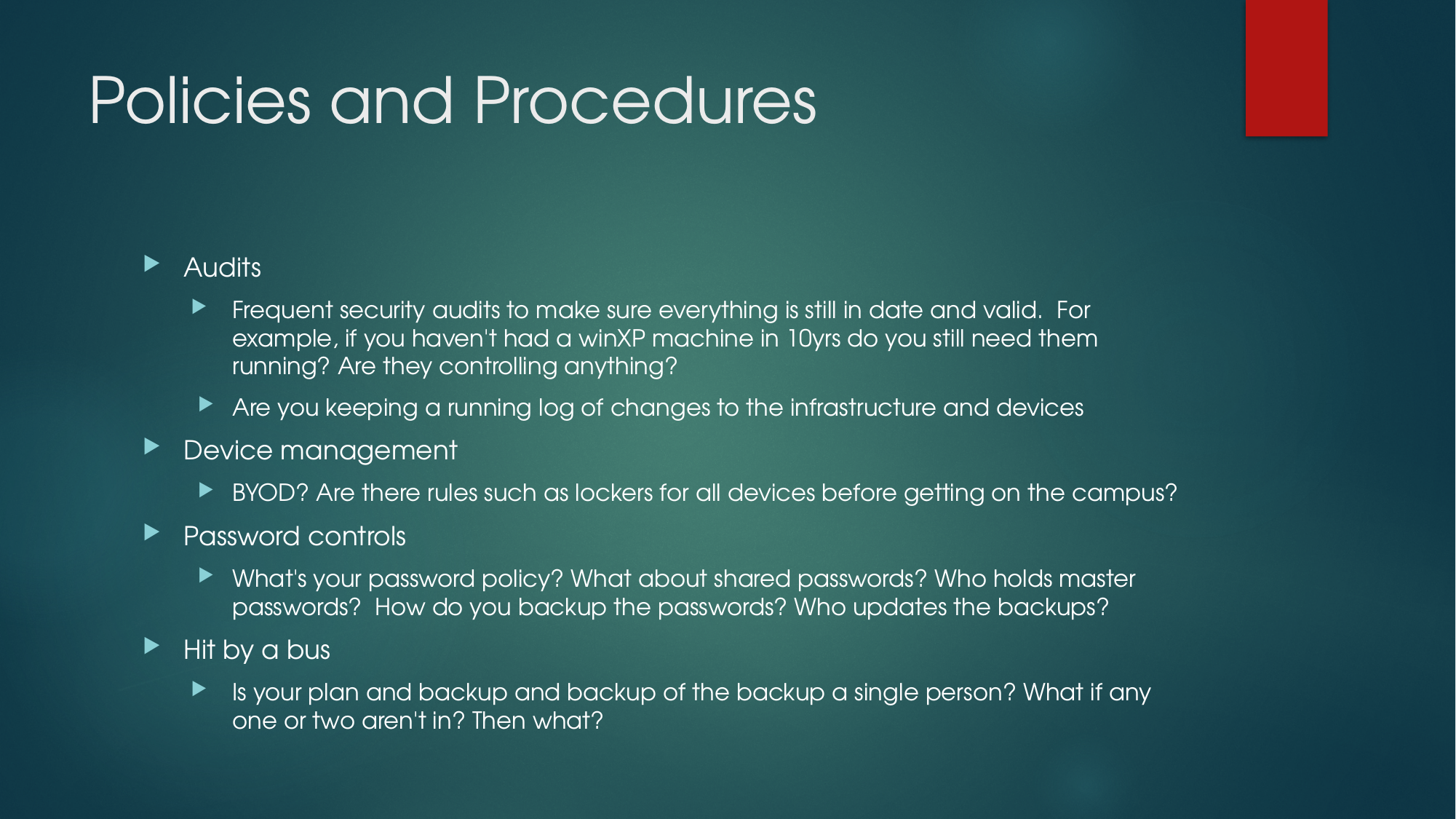

# Policies and Procedures
Audits
Frequent security audits to make sure everything is still in date and valid.  For example, if you haven't had a winXP machine in 10yrs do you still need them running? Are they controlling anything?
Are you keeping a running log of changes to the infrastructure and devices
Device management
BYOD? Are there rules such as lockers for all devices before getting on the campus?
Password controls
What's your password policy? What about shared passwords? Who holds master passwords?  How do you backup the passwords? Who updates the backups?
Hit by a bus
Is your plan and backup and backup of the backup a single person? What if any one or two aren't in? Then what?